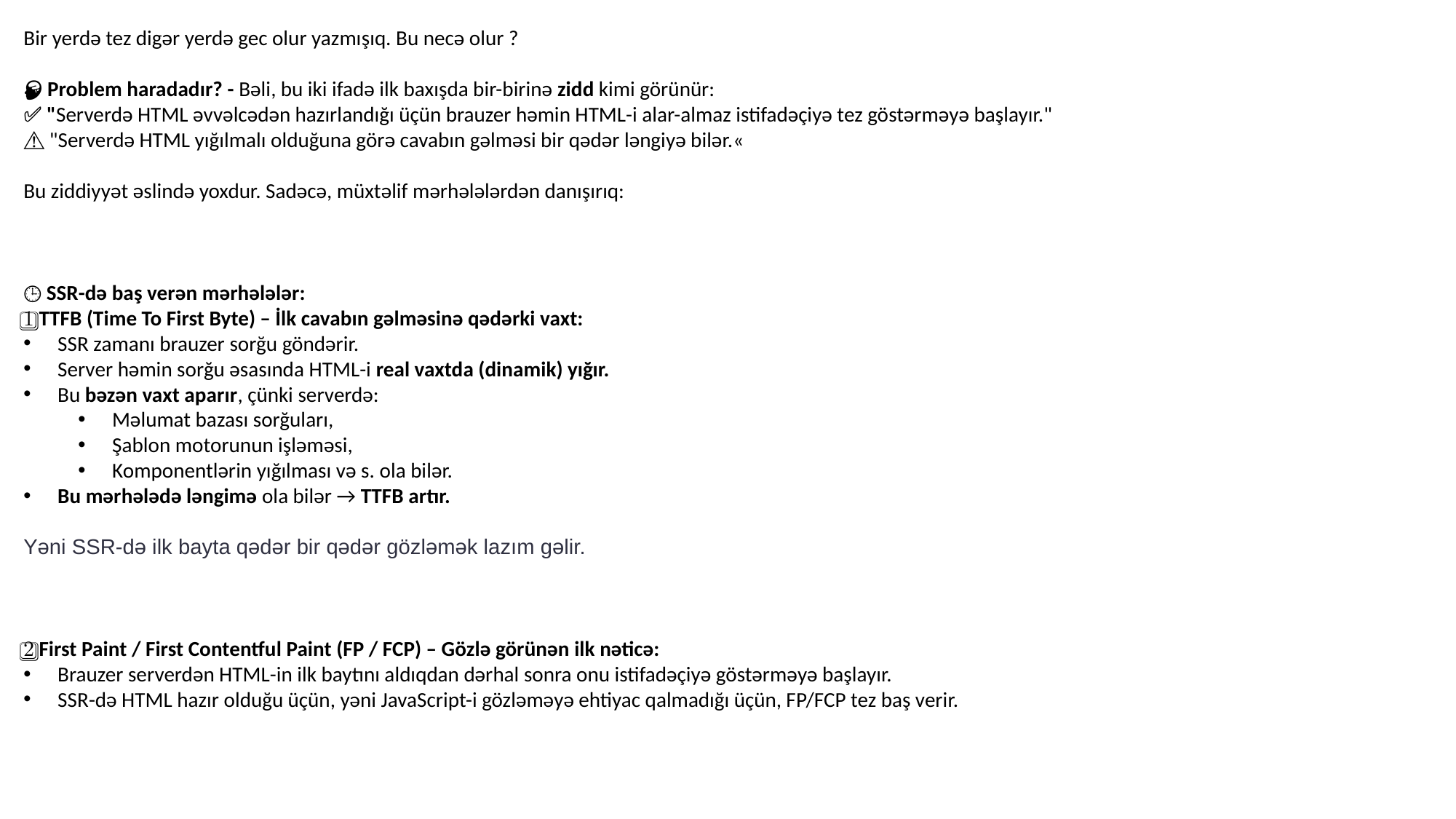

Bir yerdə tez digər yerdə gec olur yazmışıq. Bu necə olur ?

🧠 Problem haradadır? - Bəli, bu iki ifadə ilk baxışda bir-birinə zidd kimi görünür:
✅ "Serverdə HTML əvvəlcədən hazırlandığı üçün brauzer həmin HTML-i alar-almaz istifadəçiyə tez göstərməyə başlayır."
⚠️ "Serverdə HTML yığılmalı olduğuna görə cavabın gəlməsi bir qədər ləngiyə bilər.«

Bu ziddiyyət əslində yoxdur. Sadəcə, müxtəlif mərhələlərdən danışırıq:

🕒 SSR-də baş verən mərhələlər:
1️⃣ TTFB (Time To First Byte) – İlk cavabın gəlməsinə qədərki vaxt:
SSR zamanı brauzer sorğu göndərir.
Server həmin sorğu əsasında HTML-i real vaxtda (dinamik) yığır.
Bu bəzən vaxt aparır, çünki serverdə:
Məlumat bazası sorğuları,
Şablon motorunun işləməsi,
Komponentlərin yığılması və s. ola bilər.
Bu mərhələdə ləngimə ola bilər → TTFB artır.

Yəni SSR-də ilk bayta qədər bir qədər gözləmək lazım gəlir.

2️⃣ First Paint / First Contentful Paint (FP / FCP) – Gözlə görünən ilk nəticə:
Brauzer serverdən HTML-in ilk baytını aldıqdan dərhal sonra onu istifadəçiyə göstərməyə başlayır.
SSR-də HTML hazır olduğu üçün, yəni JavaScript-i gözləməyə ehtiyac qalmadığı üçün, FP/FCP tez baş verir.